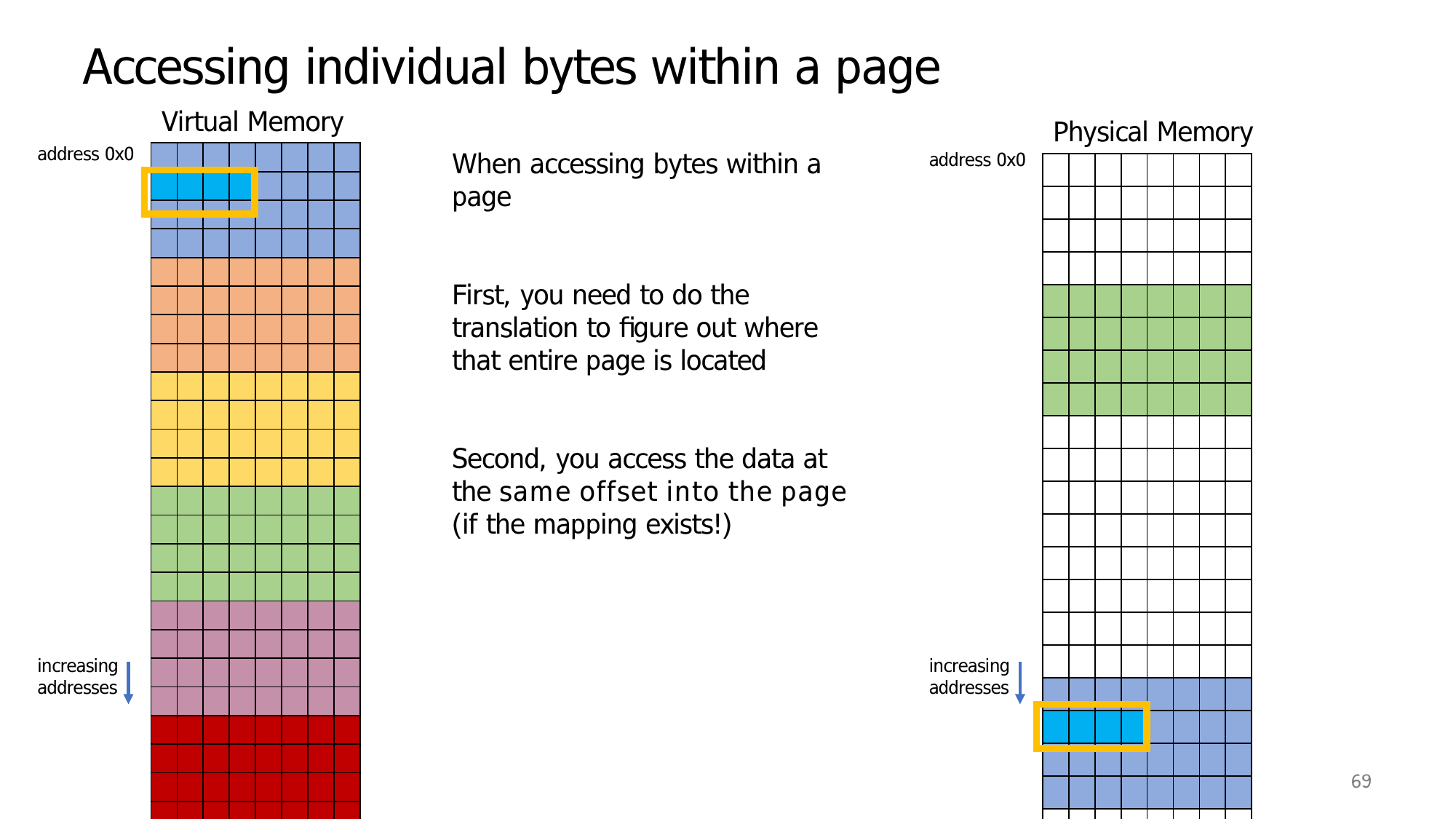

# Accessing individual bytes within a page
Virtual Memory
Physical Memory
address 0x0
When accessing bytes within a page

First, you need to do the translation to figure out where that entire page is located

Second, you access the data at the same offset into the page
(if the mapping exists!)
address 0x0
|  |  |  |  |  |  |  |  |
| --- | --- | --- | --- | --- | --- | --- | --- |
|  |  |  |  |  |  |  |  |
|  |  |  |  |  |  |  |  |
|  |  |  |  |  |  |  |  |
|  |  |  |  |  |  |  |  |
|  |  |  |  |  |  |  |  |
|  |  |  |  |  |  |  |  |
|  |  |  |  |  |  |  |  |
|  |  |  |  |  |  |  |  |
|  |  |  |  |  |  |  |  |
|  |  |  |  |  |  |  |  |
|  |  |  |  |  |  |  |  |
|  |  |  |  |  |  |  |  |
|  |  |  |  |  |  |  |  |
|  |  |  |  |  |  |  |  |
|  |  |  |  |  |  |  |  |
|  |  |  |  |  |  |  |  |
|  |  |  |  |  |  |  |  |
|  |  |  |  |  |  |  |  |
|  |  |  |  |  |  |  |  |
|  |  |  |  |  |  |  |  |
|  |  |  |  |  |  |  |  |
|  |  |  |  |  |  |  |  |
|  |  |  |  |  |  |  |  |
|  |  |  |  |  |  |  |  |
| --- | --- | --- | --- | --- | --- | --- | --- |
|  |  |  |  |  |  |  |  |
|  |  |  |  |  |  |  |  |
|  |  |  |  |  |  |  |  |
|  |  |  |  |  |  |  |  |
|  |  |  |  |  |  |  |  |
|  |  |  |  |  |  |  |  |
|  |  |  |  |  |  |  |  |
|  |  |  |  |  |  |  |  |
|  |  |  |  |  |  |  |  |
|  |  |  |  |  |  |  |  |
|  |  |  |  |  |  |  |  |
|  |  |  |  |  |  |  |  |
|  |  |  |  |  |  |  |  |
|  |  |  |  |  |  |  |  |
|  |  |  |  |  |  |  |  |
|  |  |  |  |  |  |  |  |
|  |  |  |  |  |  |  |  |
|  |  |  |  |  |  |  |  |
|  |  |  |  |  |  |  |  |
|  |  |  |  |  |  |  |  |
|  |  |  |  |  |  |  |  |
|  |  |  |  |  |  |  |  |
|  |  |  |  |  |  |  |  |

increasing addresses
increasing addresses

69